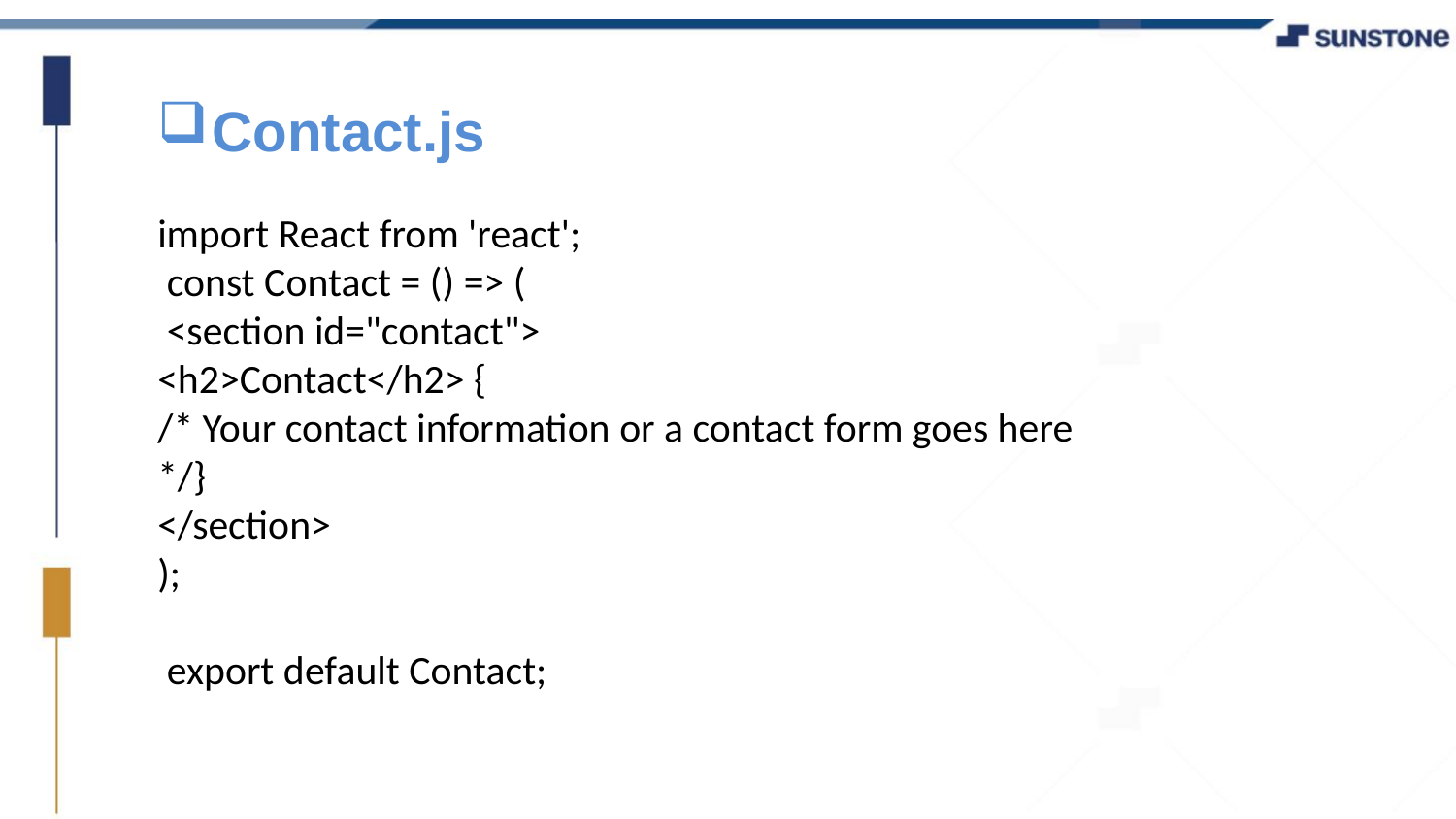

Contact.js

import React from 'react';
 const Contact = () => (
 <section id="contact">
<h2>Contact</h2> {
/* Your contact information or a contact form goes here */}
</section>
);

 export default Contact;